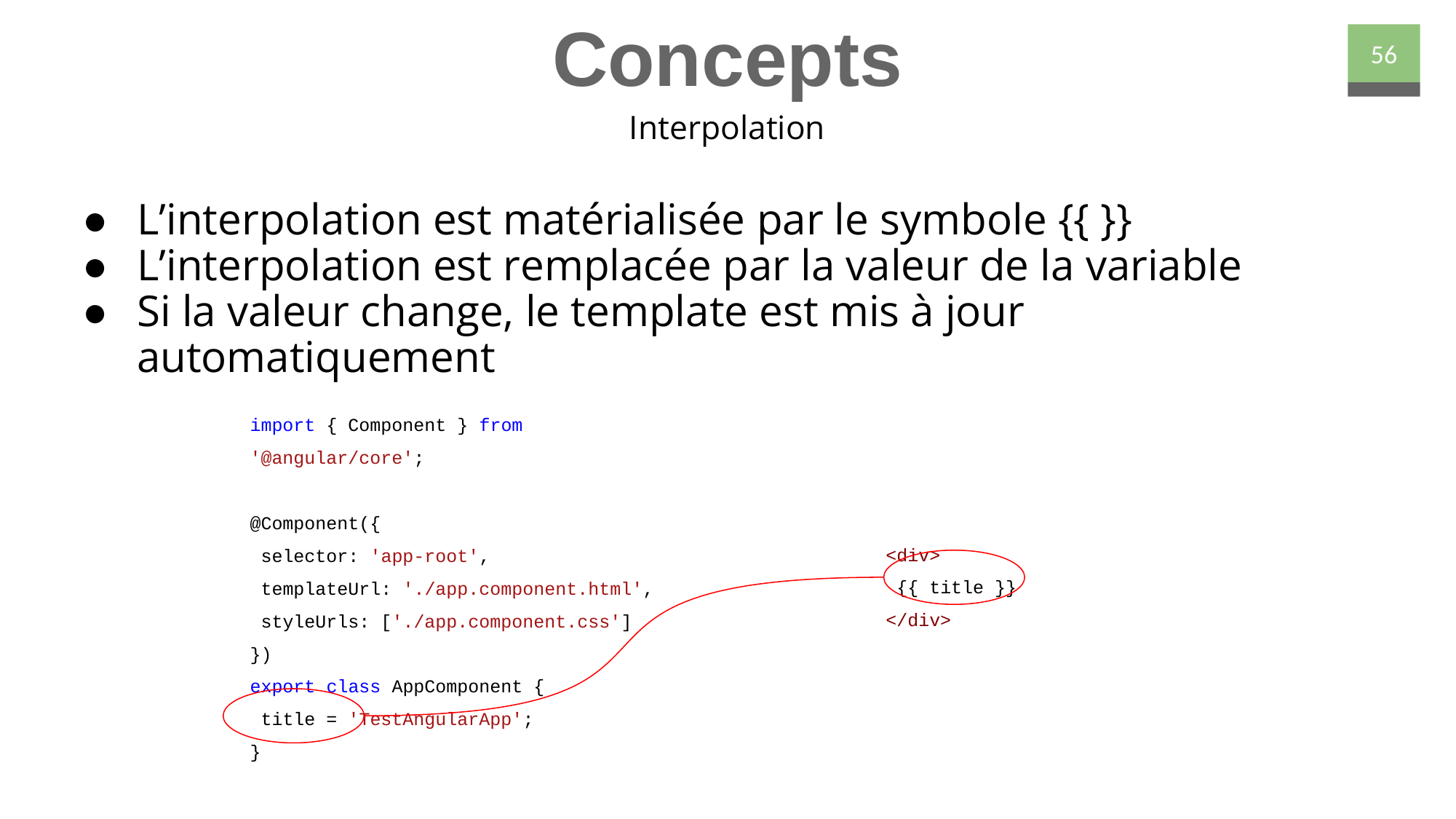

# Concepts
56
Interpolation
L’interpolation est matérialisée par le symbole {{ }}
L’interpolation est remplacée par la valeur de la variable
Si la valeur change, le template est mis à jour automatiquement

import { Component } from '@angular/core';

@Component({
 selector: 'app-root',
 templateUrl: './app.component.html',
 styleUrls: ['./app.component.css']
})
export class AppComponent {
 title = 'TestAngularApp';
}

<div>
 {{ title }}
</div>